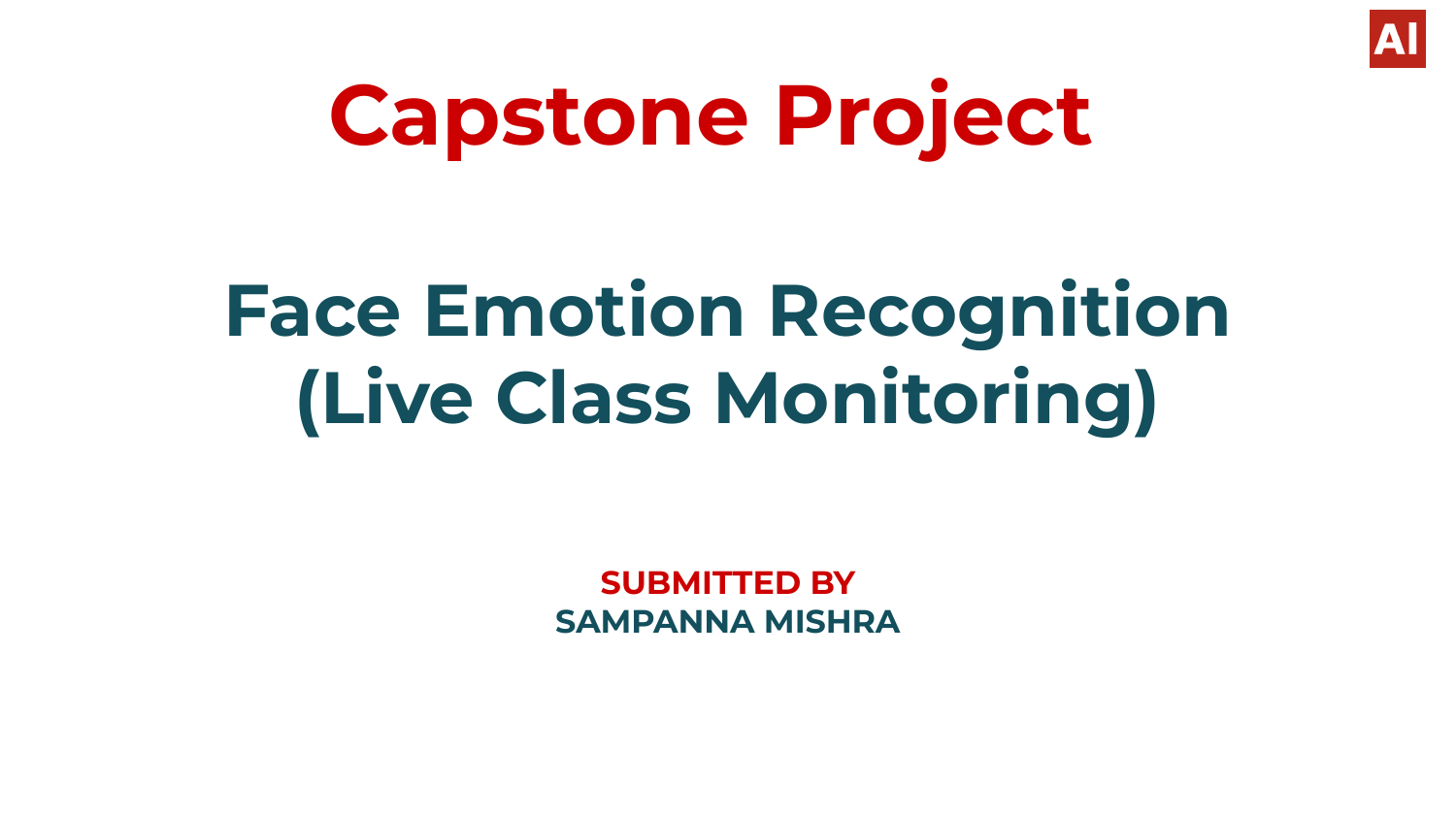

# Capstone Project

Face Emotion Recognition
(Live Class Monitoring)

SUBMITTED BY
SAMPANNA MISHRA